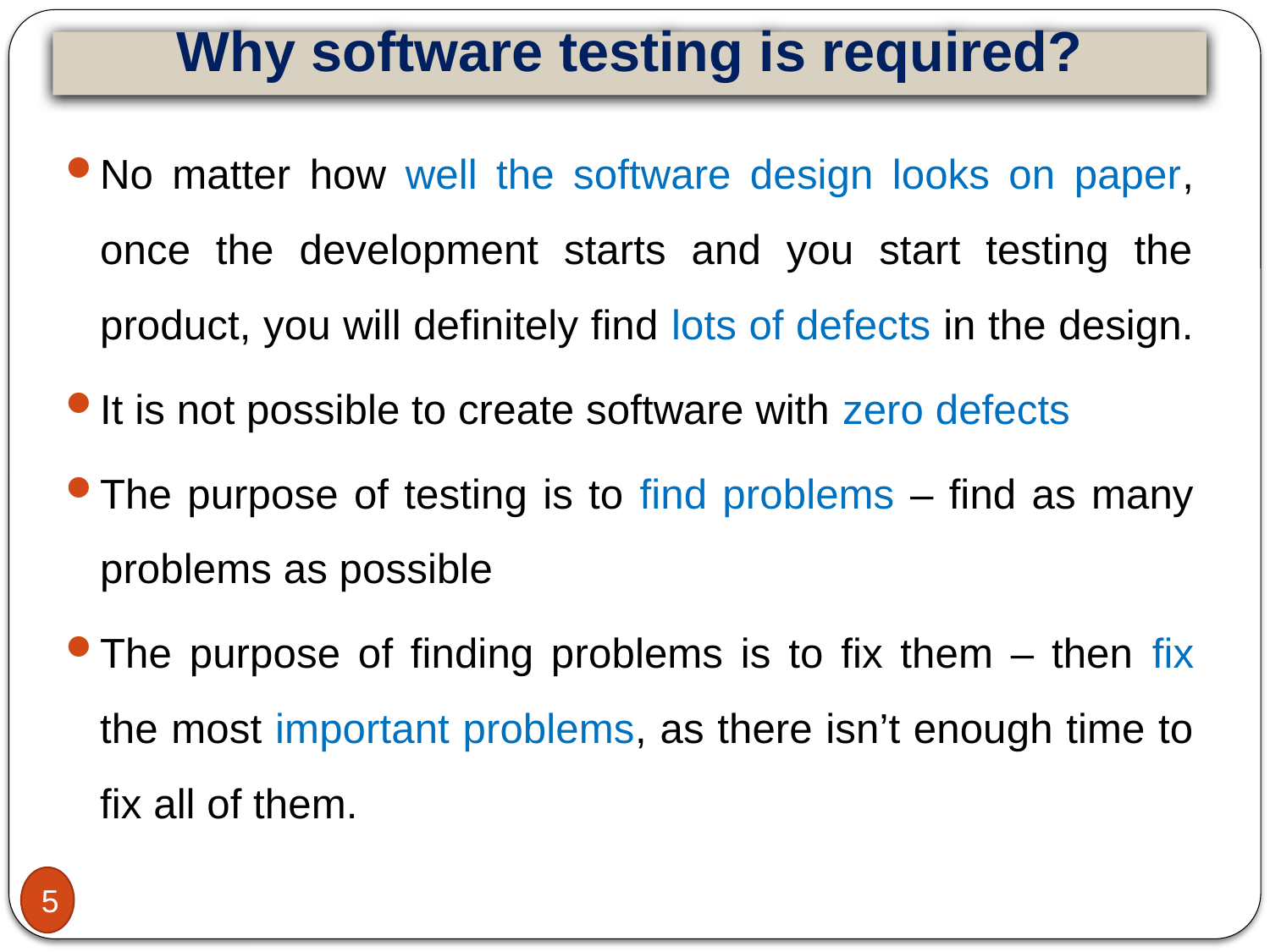

# Why software testing is required?
No matter how well the software design looks on paper, once the development starts and you start testing the product, you will definitely find lots of defects in the design.
It is not possible to create software with zero defects
The purpose of testing is to find problems – find as many problems as possible
The purpose of finding problems is to fix them – then fix the most important problems, as there isn’t enough time to fix all of them.
5